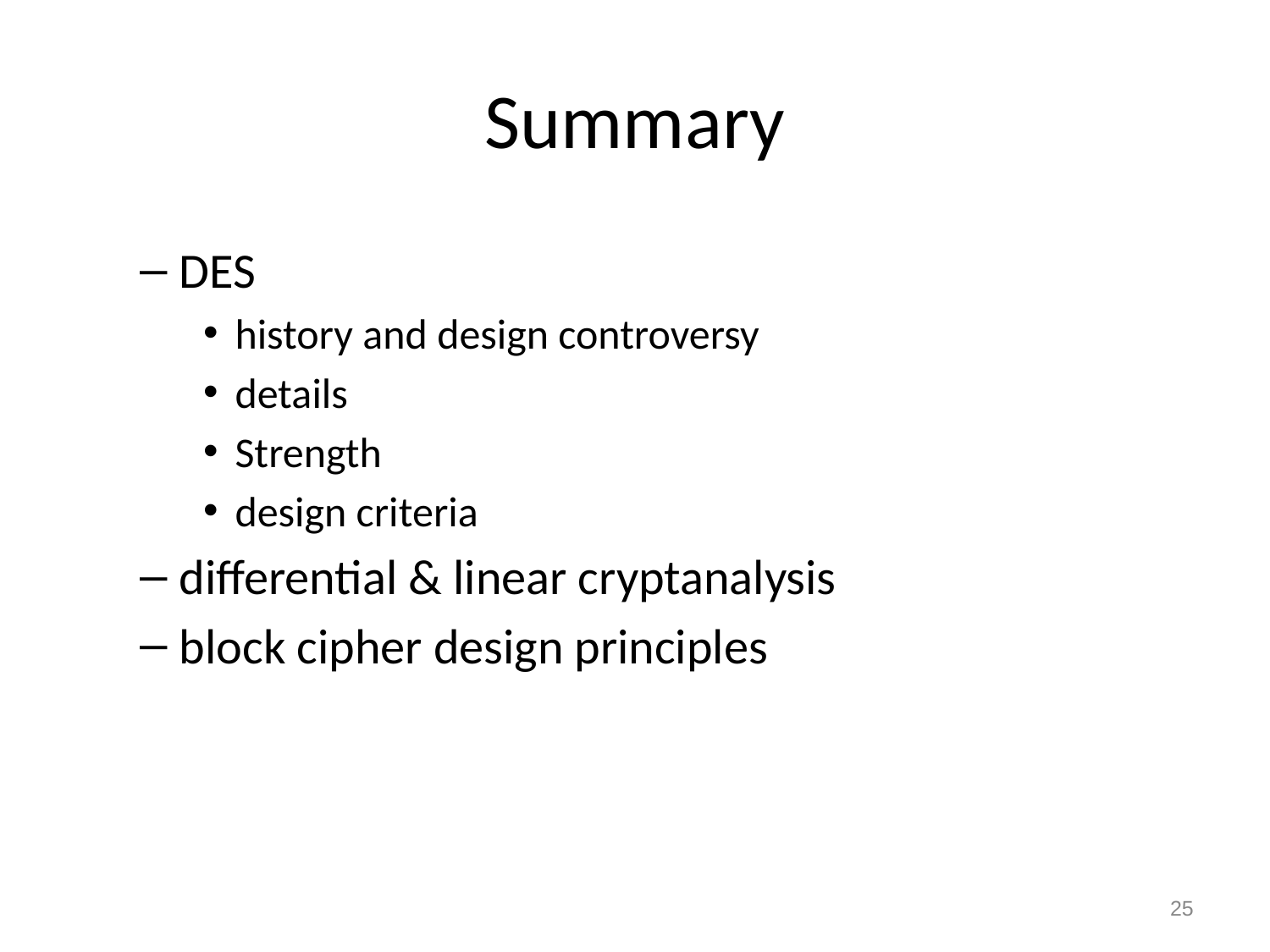

# Summary
DES
history and design controversy
details
Strength
design criteria
differential & linear cryptanalysis
block cipher design principles
25